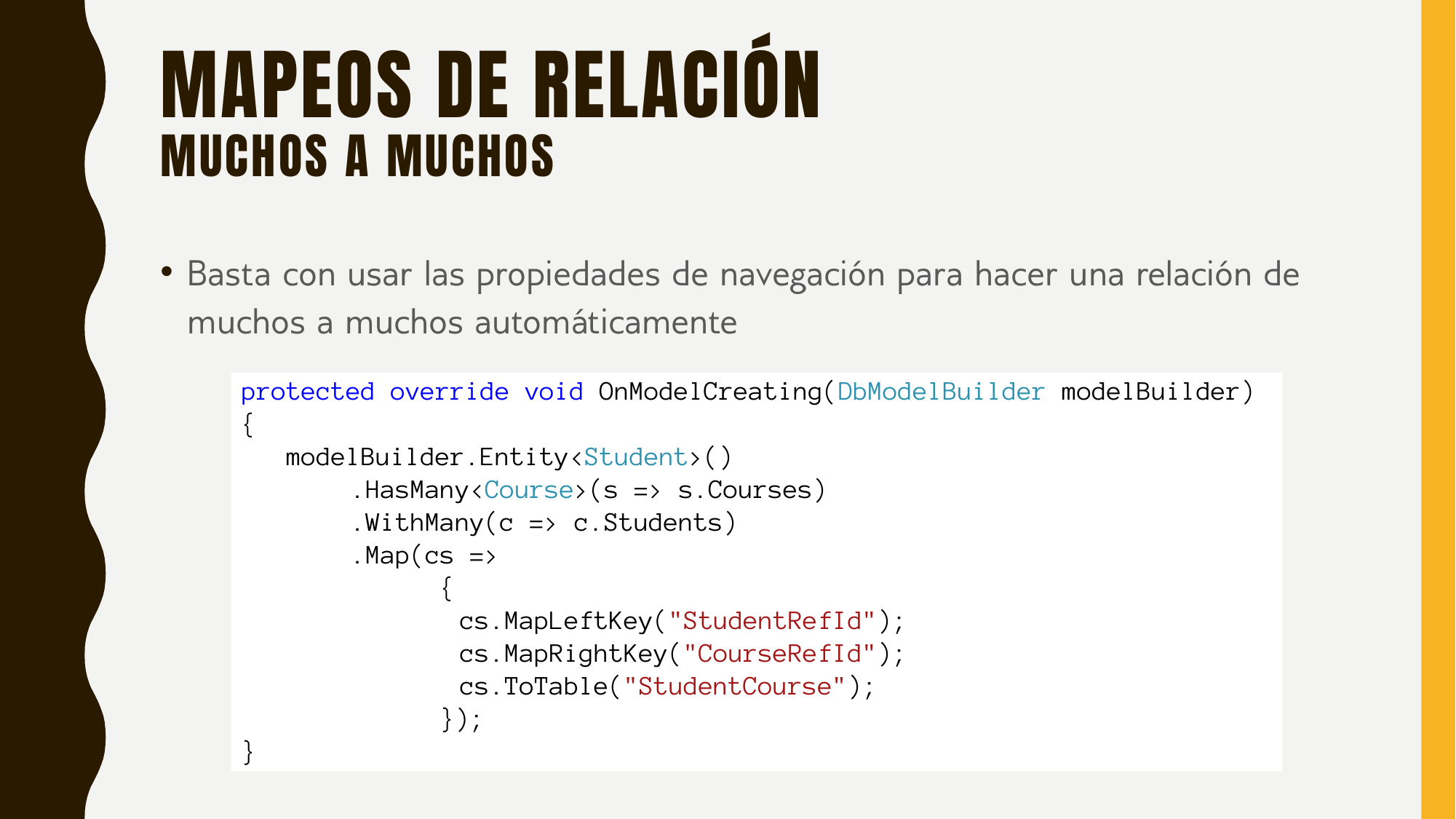

# Mapeos de relación muchos a muchos
Basta con usar las propiedades de navegación para hacer una relación de muchos a muchos automáticamente
protected override void OnModelCreating(DbModelBuilder modelBuilder)
{
   modelBuilder.Entity<Student>()
	.HasMany<Course>(s => s.Courses)
	.WithMany(c => c.Students)
	.Map(cs =>
	      {
		cs.MapLeftKey("StudentRefId");
		cs.MapRightKey("CourseRefId");
		cs.ToTable("StudentCourse");
	      });
}